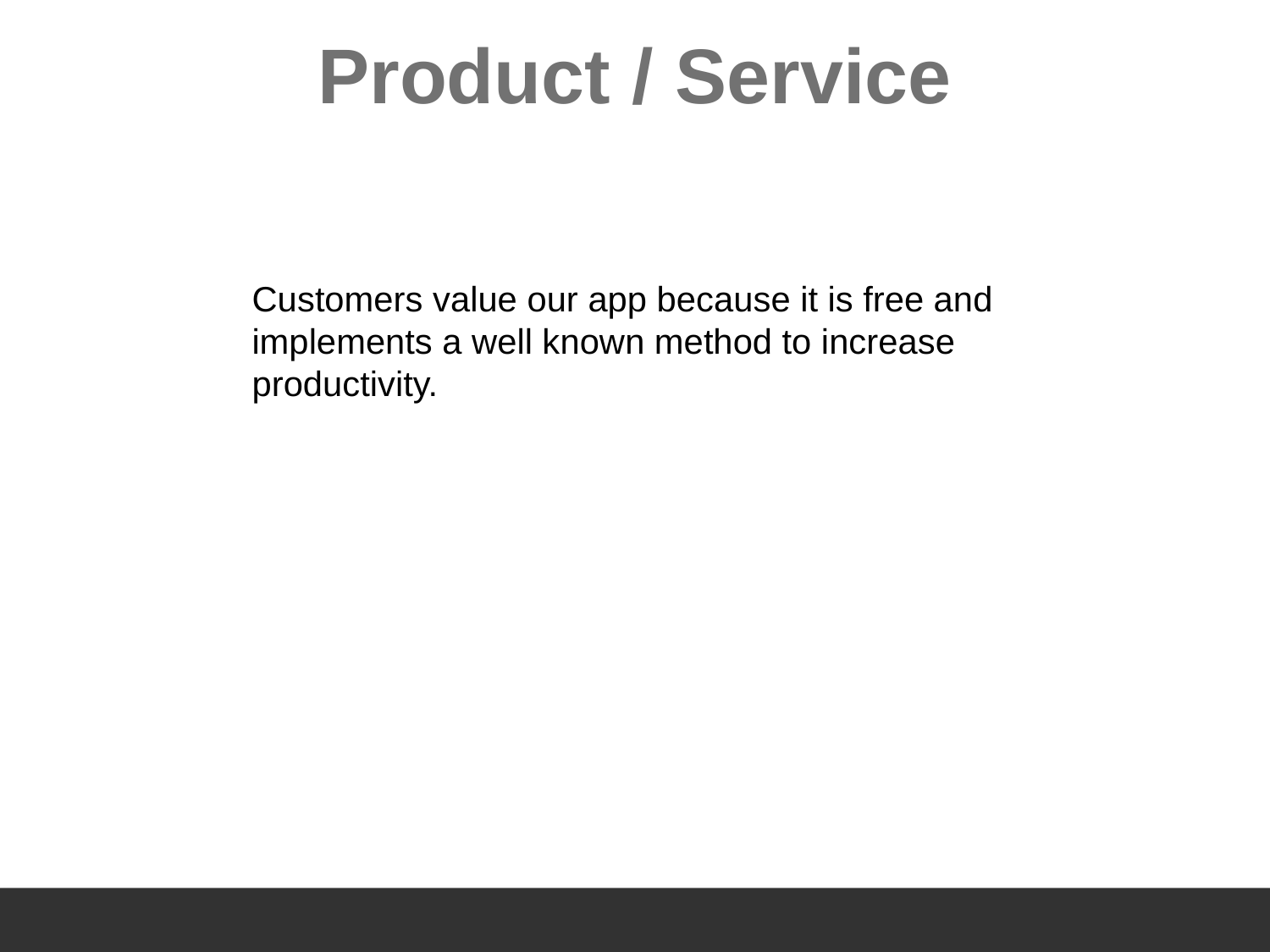

# Product / Service
Customers value our app because it is free and implements a well known method to increase productivity.